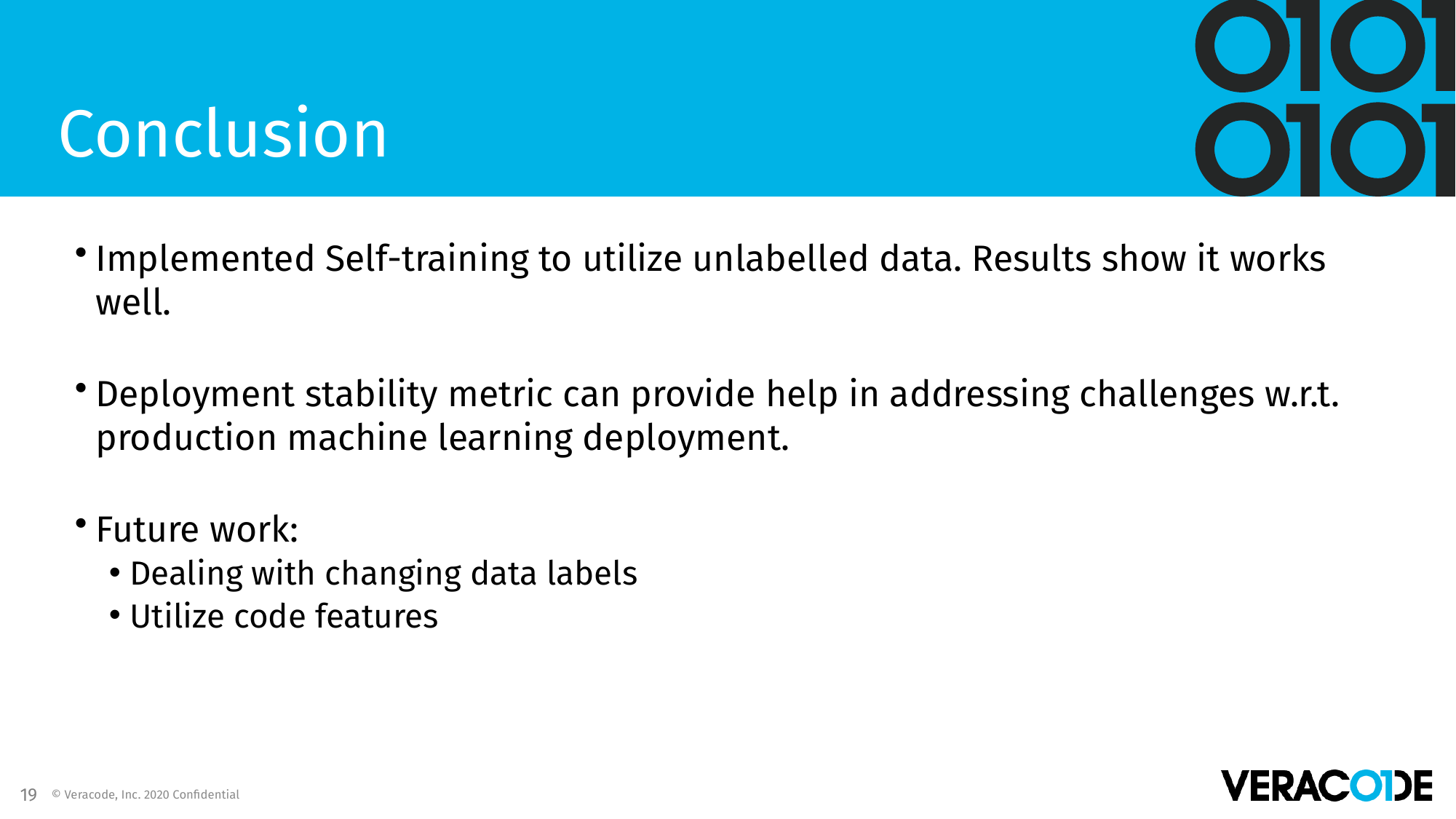

# Conclusion
Implemented Self-training to utilize unlabelled data. Results show it works well.

Deployment stability metric can provide help in addressing challenges w.r.t. production machine learning deployment.

Future work:
Dealing with changing data labels
Utilize code features
19
© Veracode, Inc. 2020 Confidential